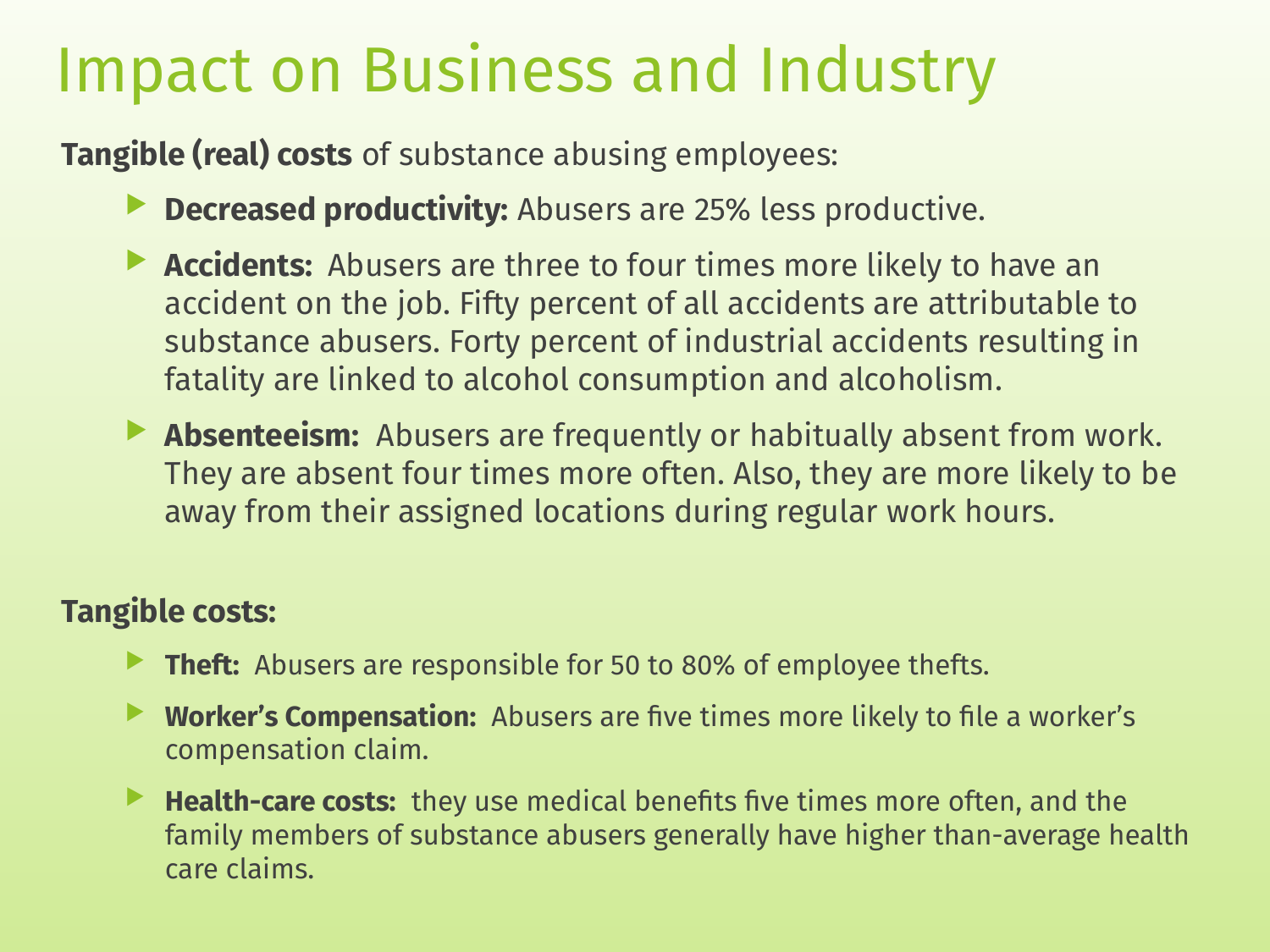

# Impact on Business and Industry
Tangible (real) costs of substance abusing employees:
Decreased productivity: Abusers are 25% less productive.
Accidents:  Abusers are three to four times more likely to have an accident on the job. Fifty percent of all accidents are attributable to substance abusers. Forty percent of industrial accidents resulting in fatality are linked to alcohol consumption and alcoholism.
Absenteeism:  Abusers are frequently or habitually absent from work.  They are absent four times more often. Also, they are more likely to be away from their assigned locations during regular work hours.

Tangible costs:
Theft:  Abusers are responsible for 50 to 80% of employee thefts.
Worker’s Compensation:  Abusers are five times more likely to file a worker’s compensation claim.
Health-care costs:  they use medical benefits five times more often, and the family members of substance abusers generally have higher than-average health care claims.

3